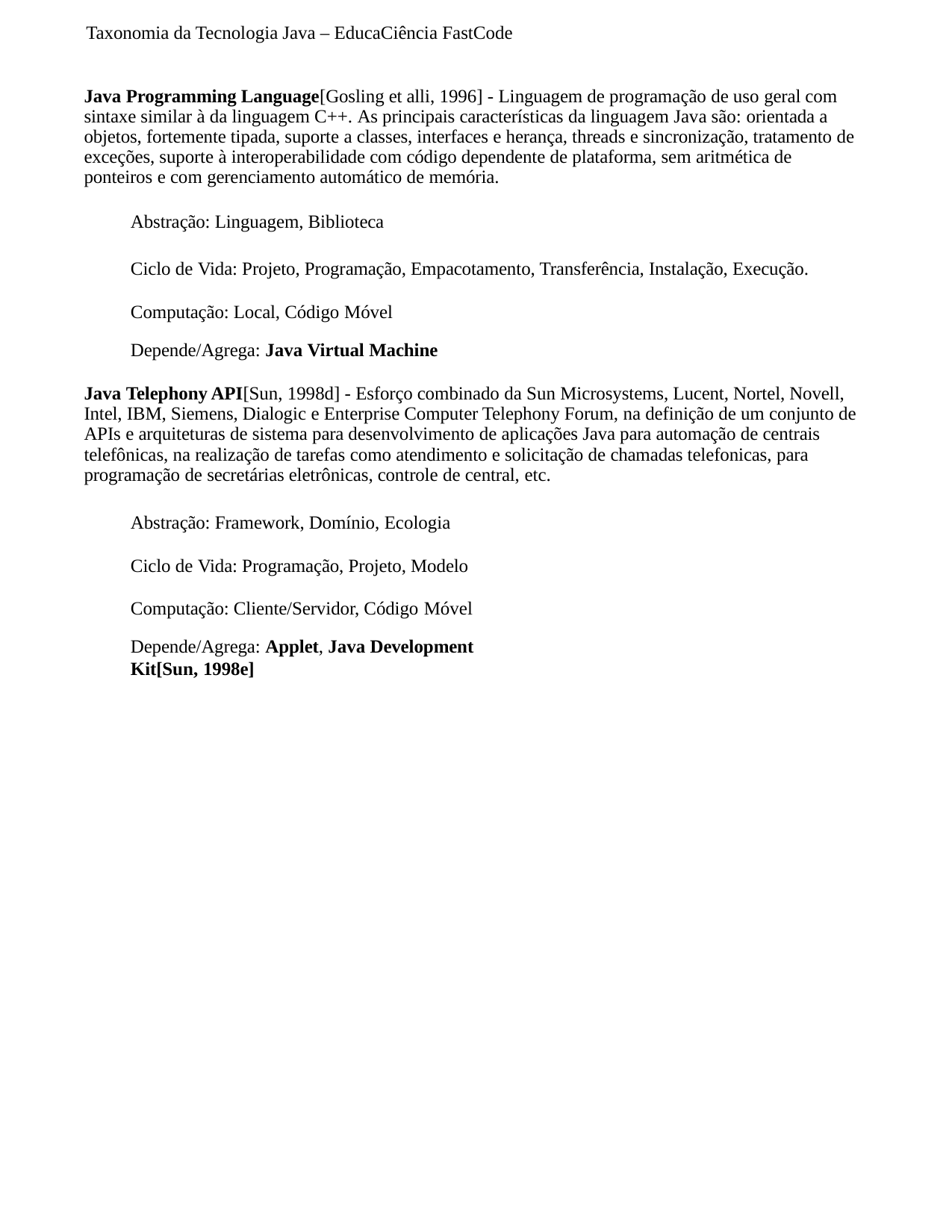

Taxonomia da Tecnologia Java – EducaCiência FastCode

Java Programming Language[Gosling et alli, 1996] - Linguagem de programação de uso geral com  sintaxe similar à da linguagem C++. As principais características da linguagem Java são: orientada a  objetos, fortemente tipada, suporte a classes, interfaces e herança, threads e sincronização, tratamento de  exceções, suporte à interoperabilidade com código dependente de plataforma, sem aritmética de  ponteiros e com gerenciamento automático de memória.

Abstração: Linguagem, Biblioteca
Ciclo de Vida: Projeto, Programação, Empacotamento, Transferência, Instalação, Execução.  Computação: Local, Código Móvel
Depende/Agrega: Java Virtual Machine

Java Telephony API[Sun, 1998d] - Esforço combinado da Sun Microsystems, Lucent, Nortel, Novell,  Intel, IBM, Siemens, Dialogic e Enterprise Computer Telephony Forum, na definição de um conjunto de  APIs e arquiteturas de sistema para desenvolvimento de aplicações Java para automação de centrais  telefônicas, na realização de tarefas como atendimento e solicitação de chamadas telefonicas, para  programação de secretárias eletrônicas, controle de central, etc.
Abstração: Framework, Domínio, Ecologia  Ciclo de Vida: Programação, Projeto, Modelo  Computação: Cliente/Servidor, Código Móvel
Depende/Agrega: Applet, Java Development Kit[Sun, 1998e]